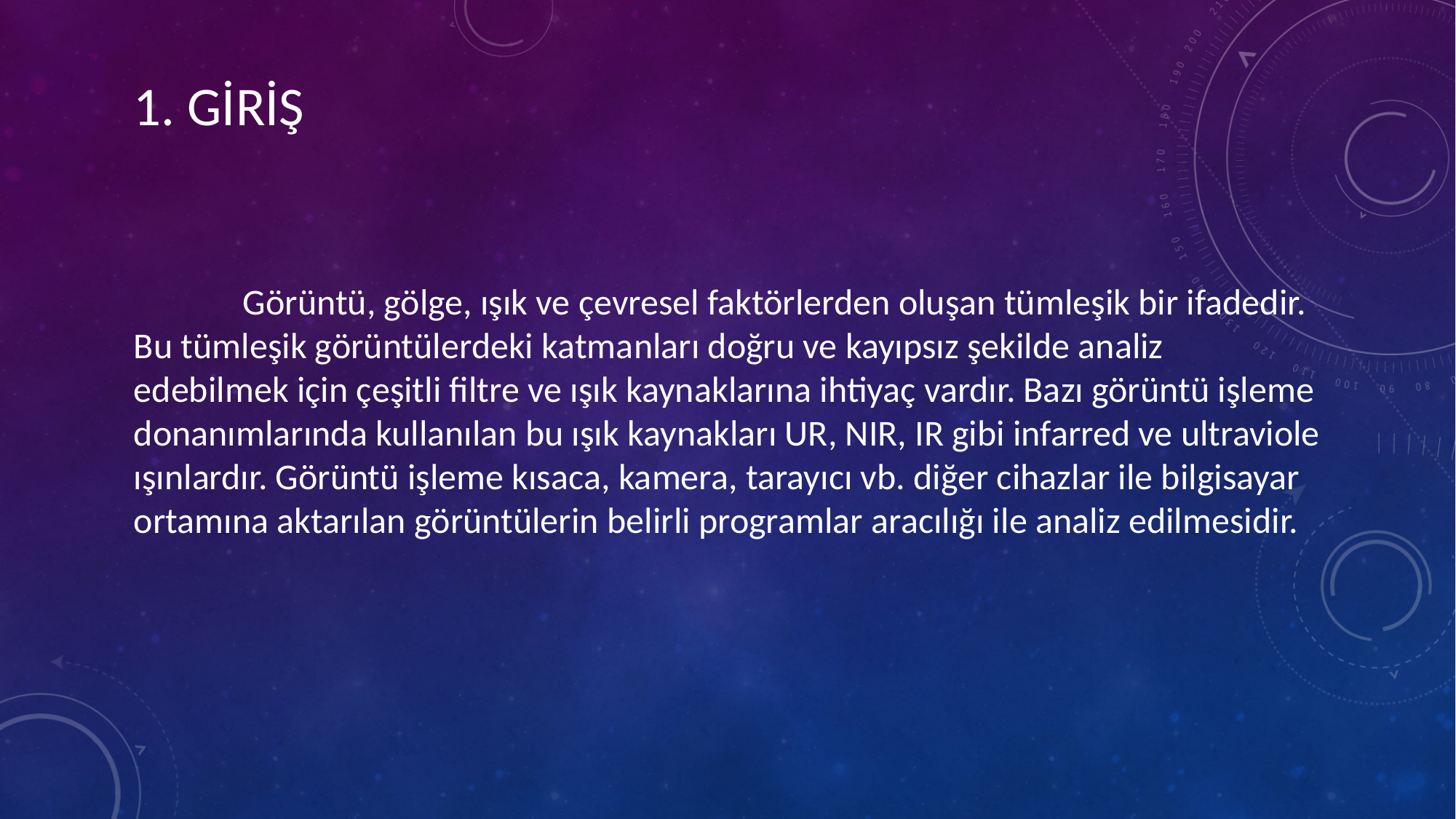

# 1. Giriş
	Görüntü, gölge, ışık ve çevresel faktörlerden oluşan tümleşik bir ifadedir. Bu tümleşik görüntülerdeki katmanları doğru ve kayıpsız şekilde analiz edebilmek için çeşitli filtre ve ışık kaynaklarına ihtiyaç vardır. Bazı görüntü işleme donanımlarında kullanılan bu ışık kaynakları UR, NIR, IR gibi infarred ve ultraviole ışınlardır. Görüntü işleme kısaca, kamera, tarayıcı vb. diğer cihazlar ile bilgisayar ortamına aktarılan görüntülerin belirli programlar aracılığı ile analiz edilmesidir.